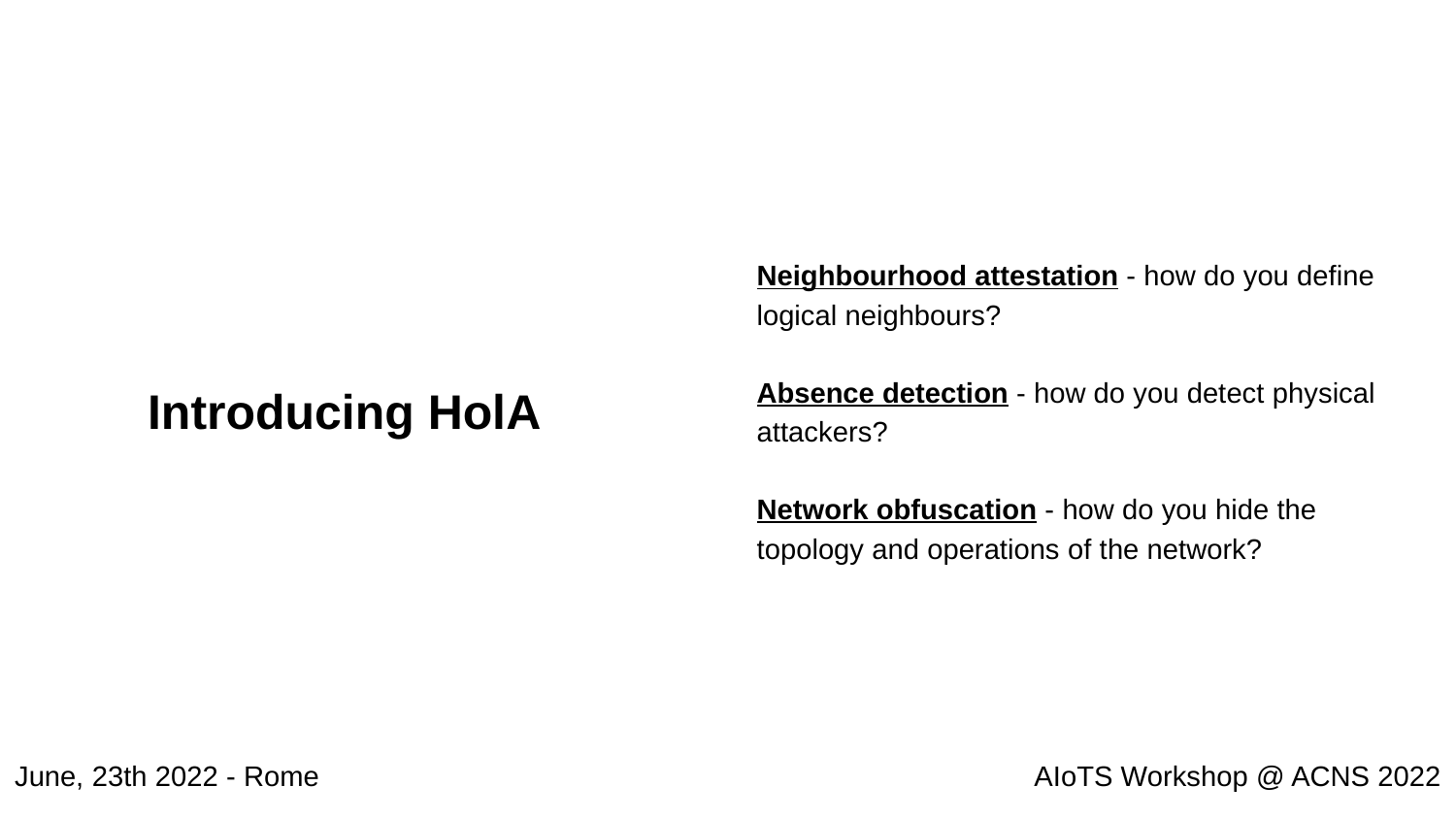

Neighbourhood attestation - how do you define logical neighbours?

Absence detection - how do you detect physical attackers?

Network obfuscation - how do you hide the topology and operations of the network?
# Introducing HolA
June, 23th 2022 - Rome
AIoTS Workshop @ ACNS 2022